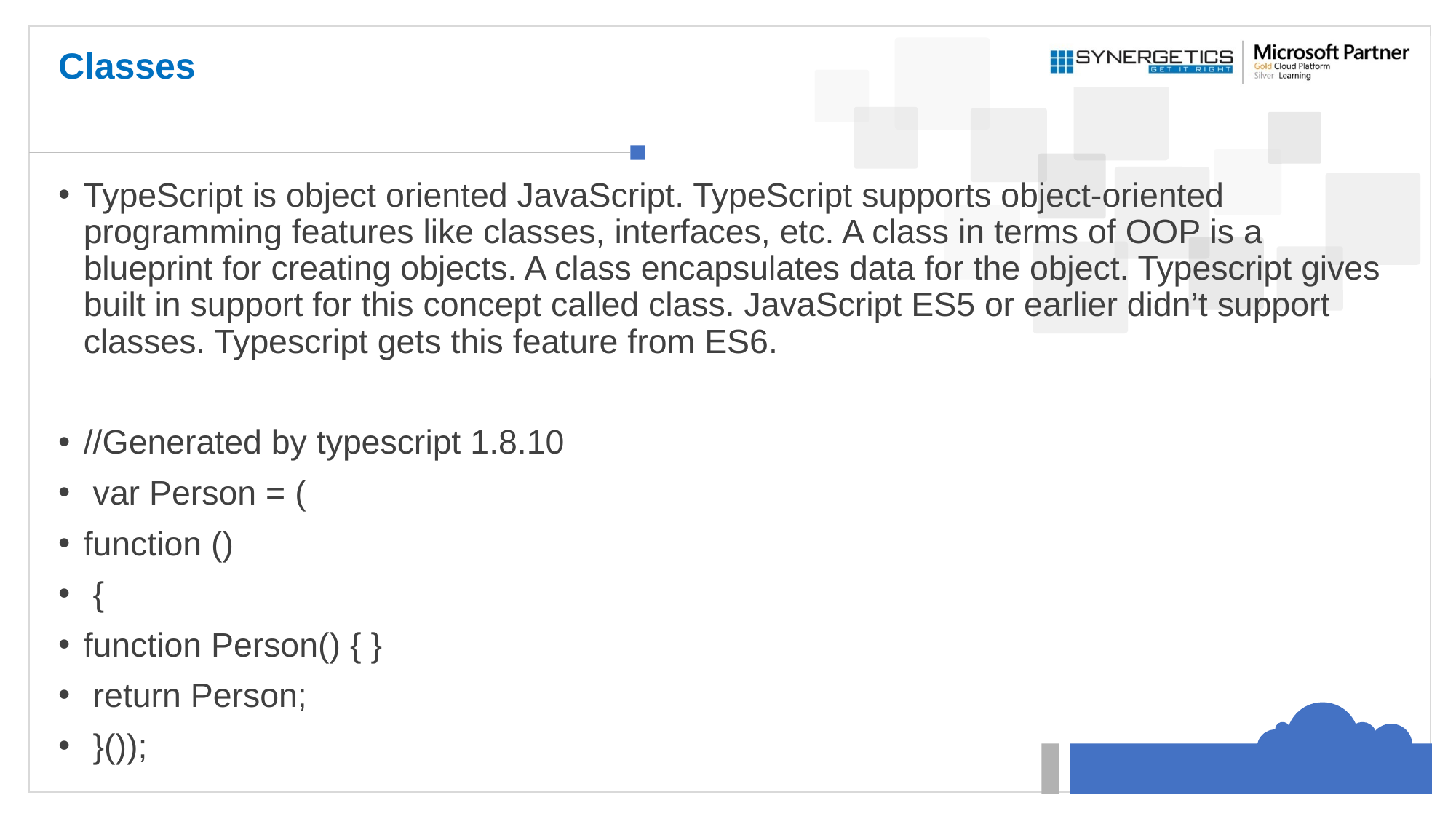

# Classes
TypeScript is object oriented JavaScript. TypeScript supports object-oriented programming features like classes, interfaces, etc. A class in terms of OOP is a blueprint for creating objects. A class encapsulates data for the object. Typescript gives built in support for this concept called class. JavaScript ES5 or earlier didn’t support classes. Typescript gets this feature from ES6.

//Generated by typescript 1.8.10
 var Person = (
function ()
 {
function Person() { }
 return Person;
 }());